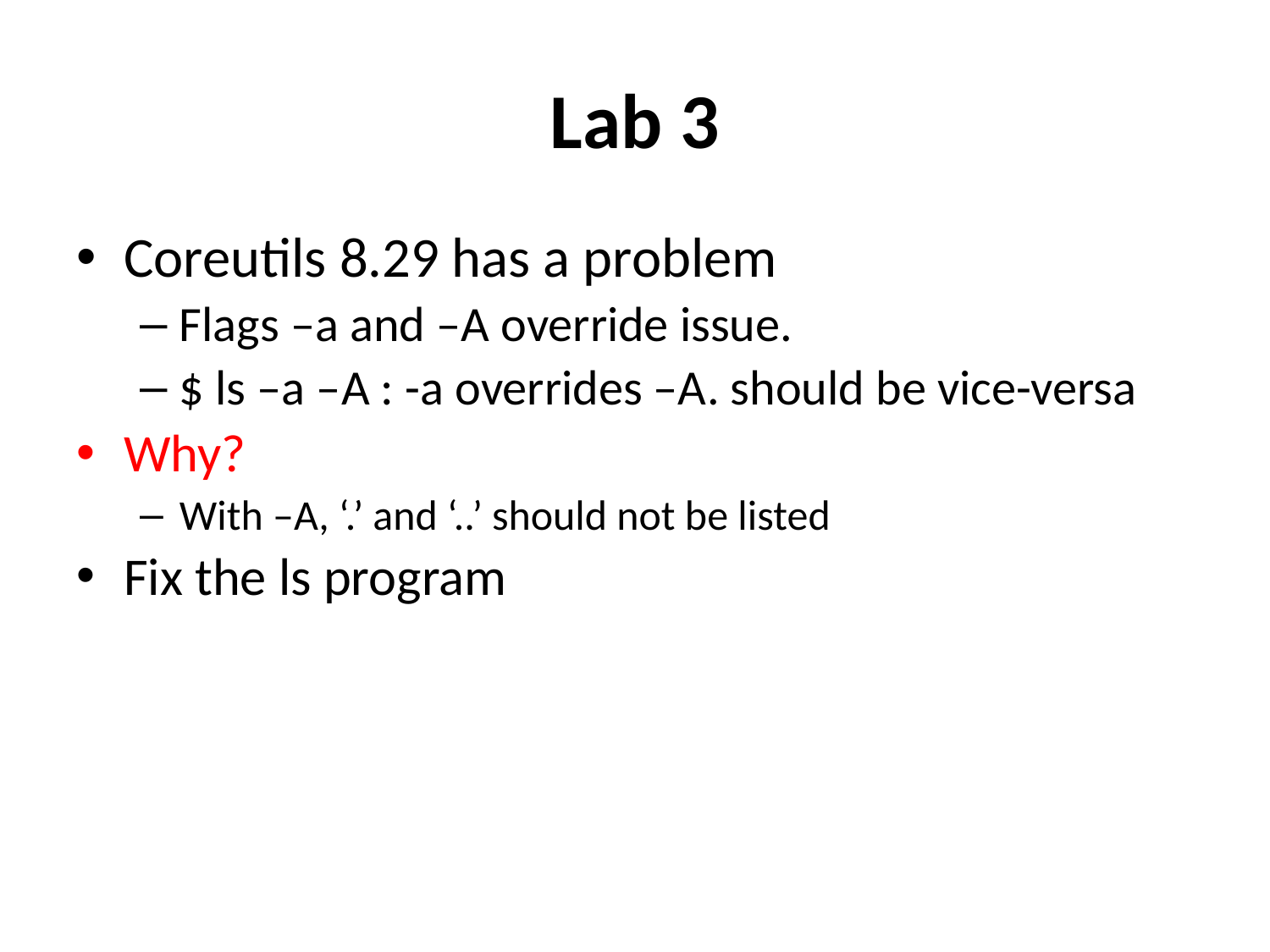

# Lab 3
Coreutils 8.29 has a problem
Flags –a and –A override issue.
$ ls –a –A : -a overrides –A. should be vice-versa
Why?
With –A, ‘.’ and ‘..’ should not be listed
Fix the ls program